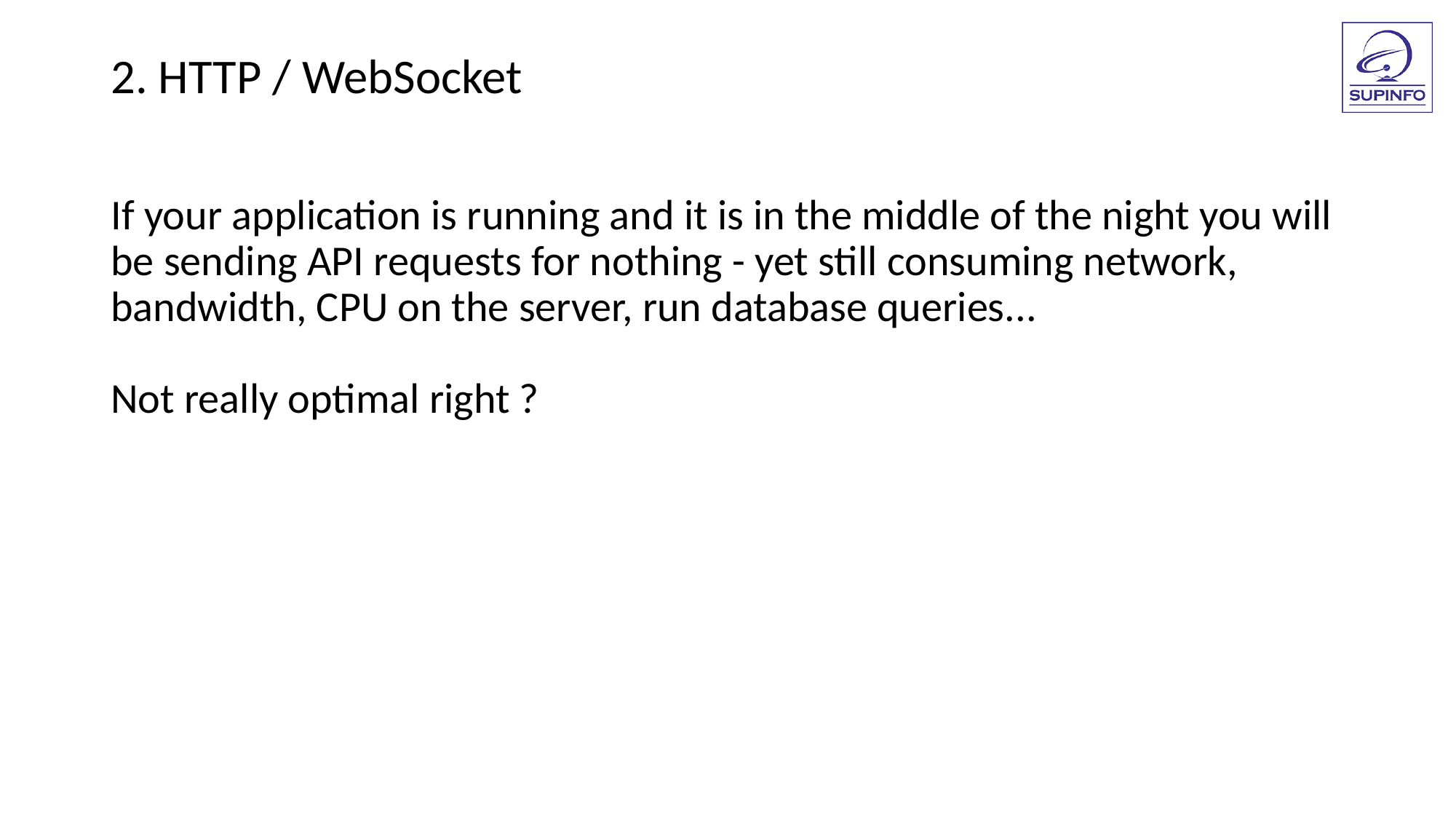

2. HTTP / WebSocket
If your application is running and it is in the middle of the night you will be sending API requests for nothing - yet still consuming network, bandwidth, CPU on the server, run database queries...

Not really optimal right ?